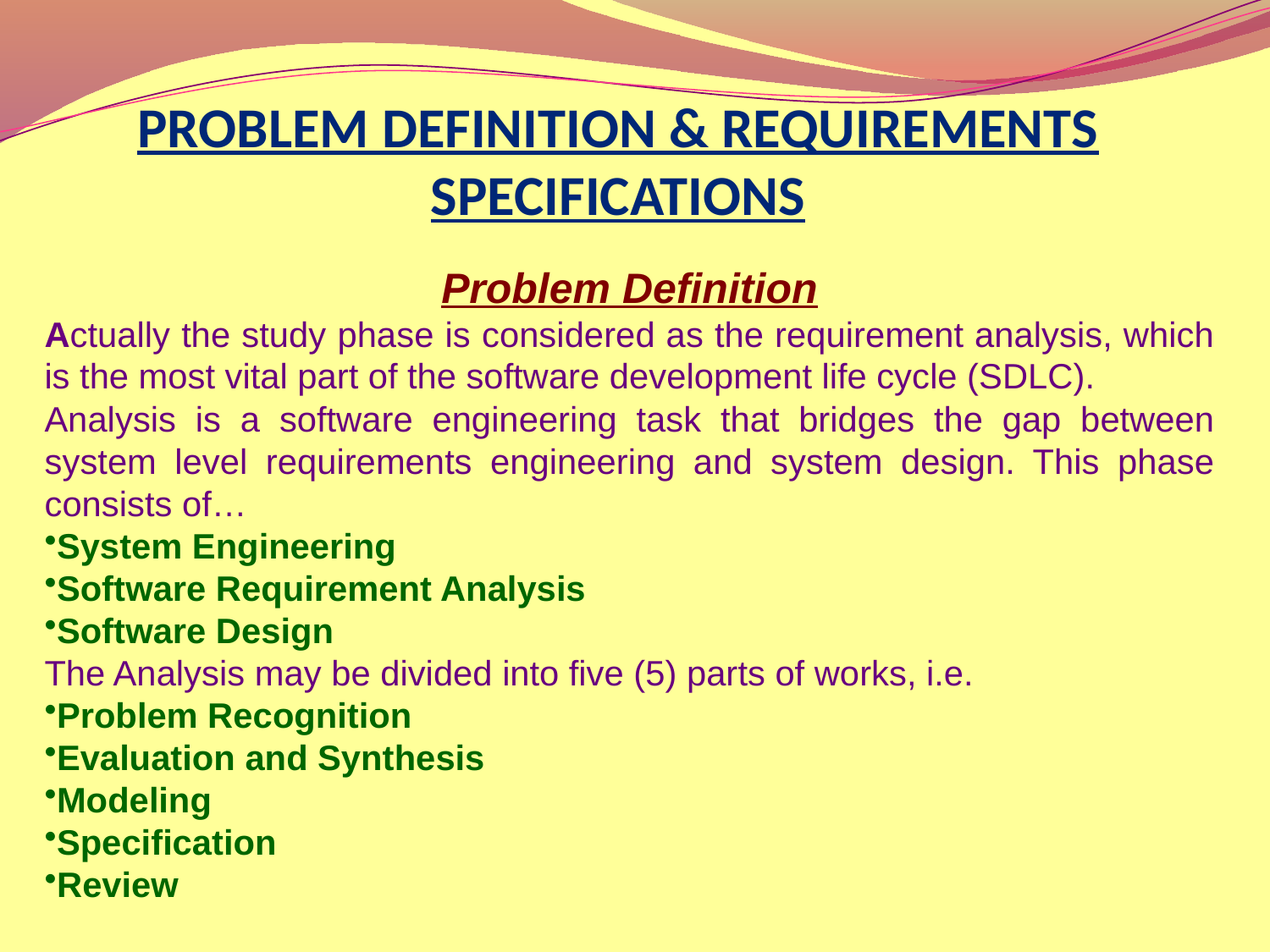

# PROBLEM DEFINITION & REQUIREMENTS SPECIFICATIONS
Problem Definition
Actually the study phase is considered as the requirement analysis, which is the most vital part of the software development life cycle (SDLC).
Analysis is a software engineering task that bridges the gap between system level requirements engineering and system design. This phase consists of…
System Engineering
Software Requirement Analysis
Software Design
The Analysis may be divided into five (5) parts of works, i.e.
Problem Recognition
Evaluation and Synthesis
Modeling
Specification
Review